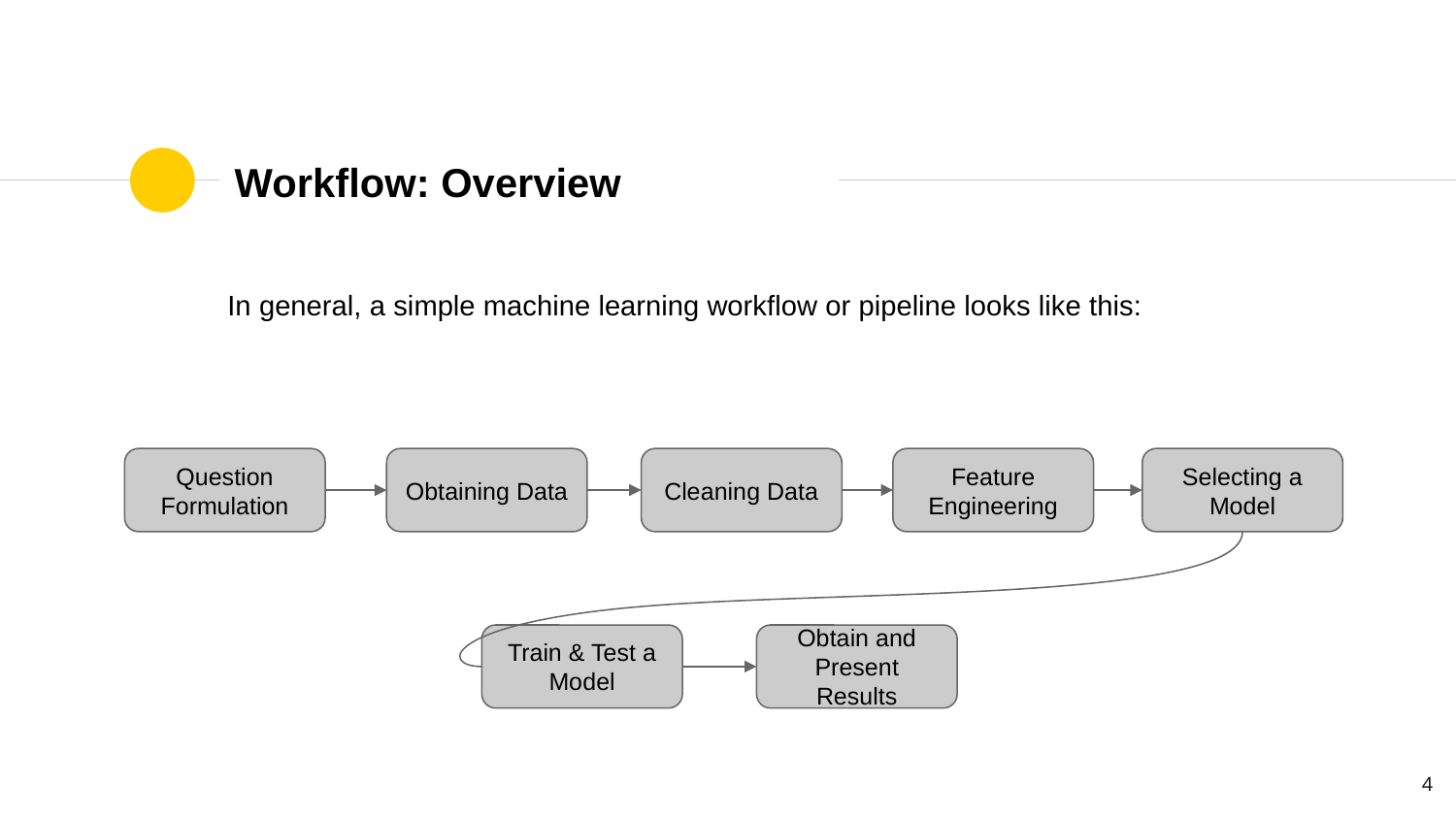

# Workflow: Overview
In general, a simple machine learning workflow or pipeline looks like this:

Question Formulation
Obtaining Data
Cleaning Data
Feature Engineering
Selecting a Model
Train & Test a Model
Obtain and Present Results
4